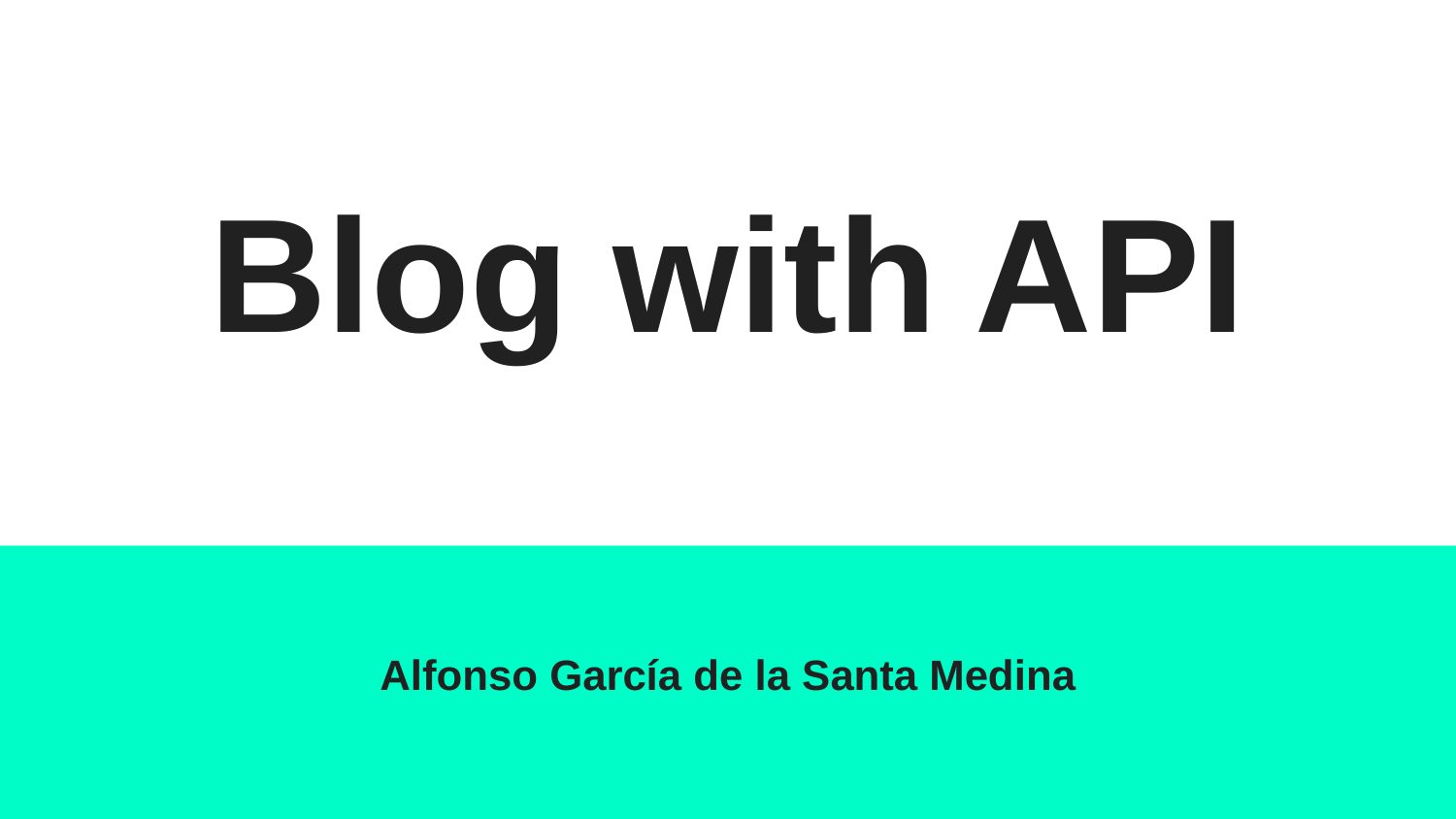

# Blog with API
Alfonso García de la Santa Medina